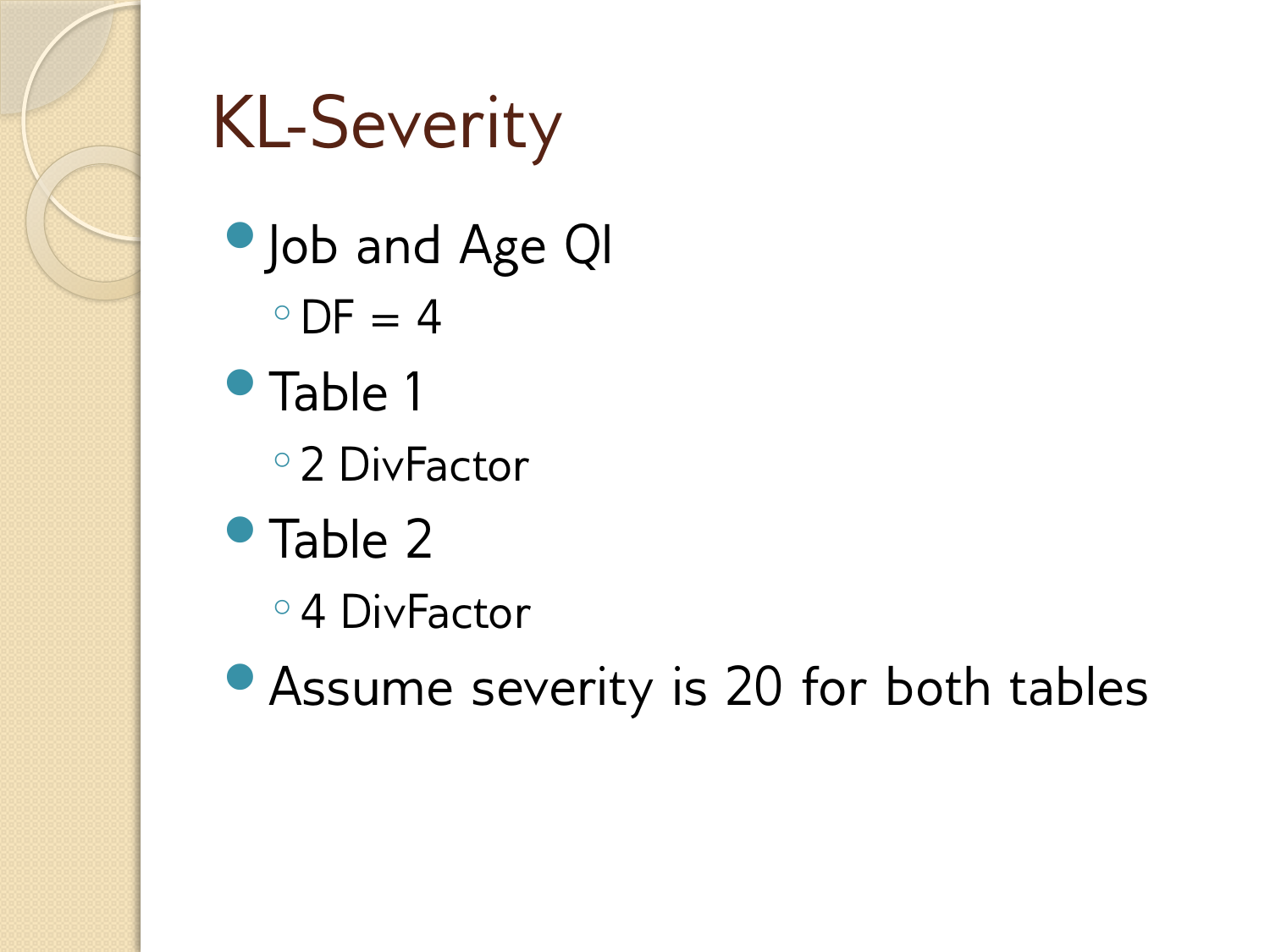

# KL-Severity
Job and Age QI
DF = 4
Table 1
2 DivFactor
Table 2
4 DivFactor
Assume severity is 20 for both tables